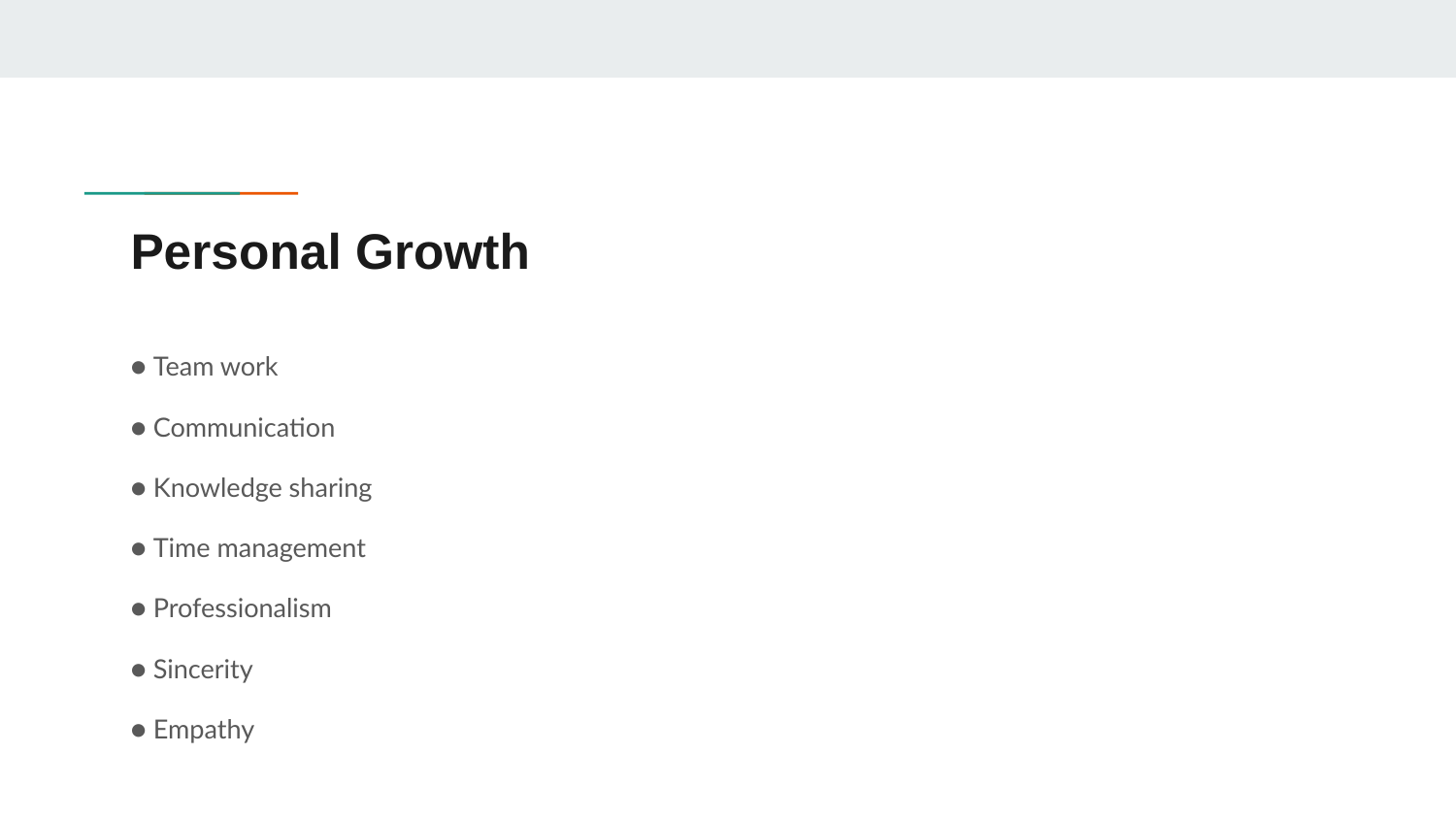

# Personal Growth
● Team work
● Communication
● Knowledge sharing
● Time management
● Professionalism
● Sincerity
● Empathy